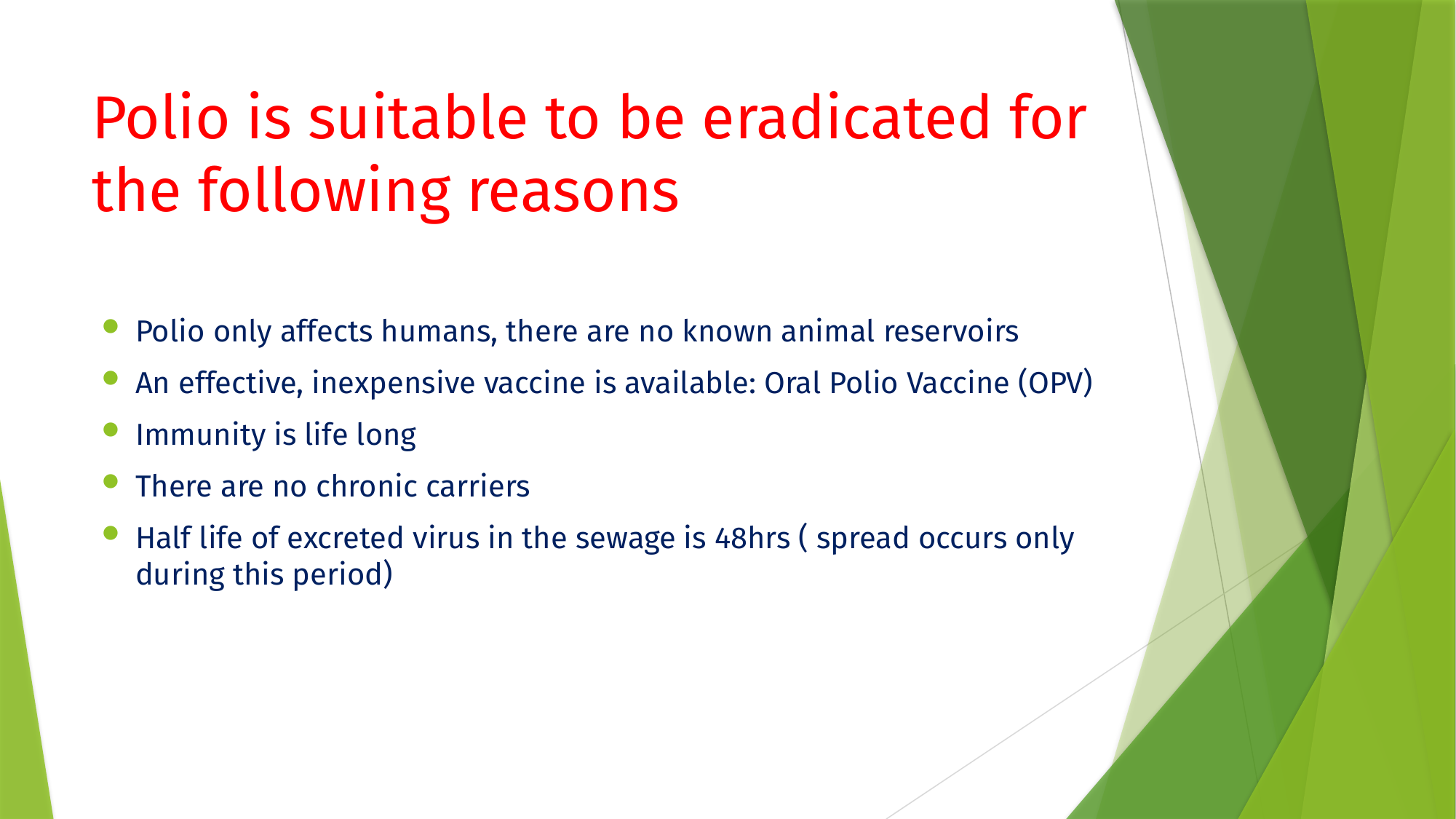

# Polio is suitable to be eradicated for the following reasons

Polio only affects humans, there are no known animal reservoirs
An effective, inexpensive vaccine is available: Oral Polio Vaccine (OPV)
Immunity is life long
There are no chronic carriers
Half life of excreted virus in the sewage is 48hrs ( spread occurs only during this period)